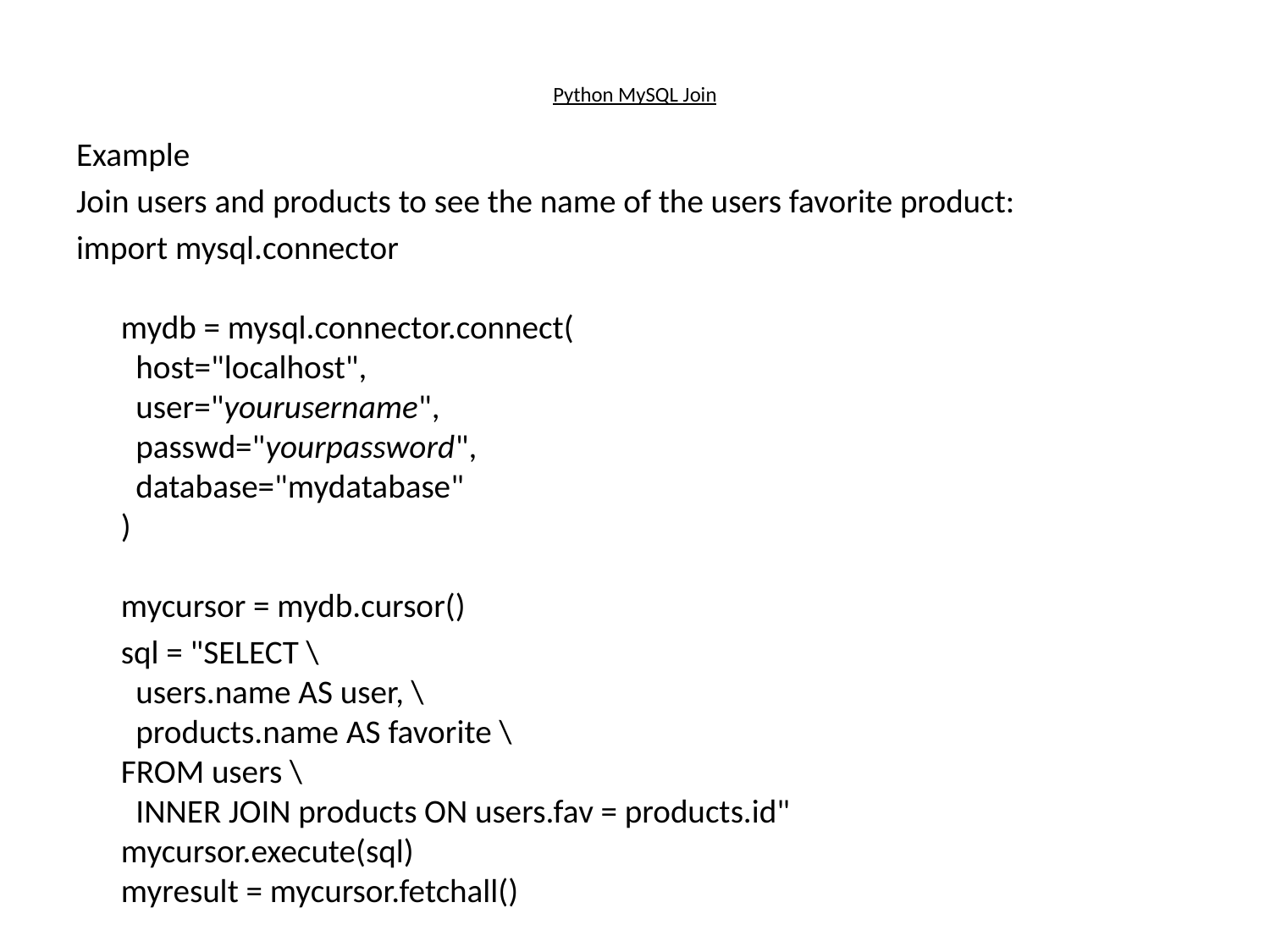

# Python MySQL Join
Example
Join users and products to see the name of the users favorite product:
import mysql.connector
mydb = mysql.connector.connect(
  host="localhost",
  user="yourusername",
  passwd="yourpassword",
  database="mydatabase"
)
mycursor = mydb.cursor()
	sql = "SELECT \
  users.name AS user, \
  products.name AS favorite \
FROM users \
  INNER JOIN products ON users.fav = products.id"
mycursor.execute(sql)
myresult = mycursor.fetchall()